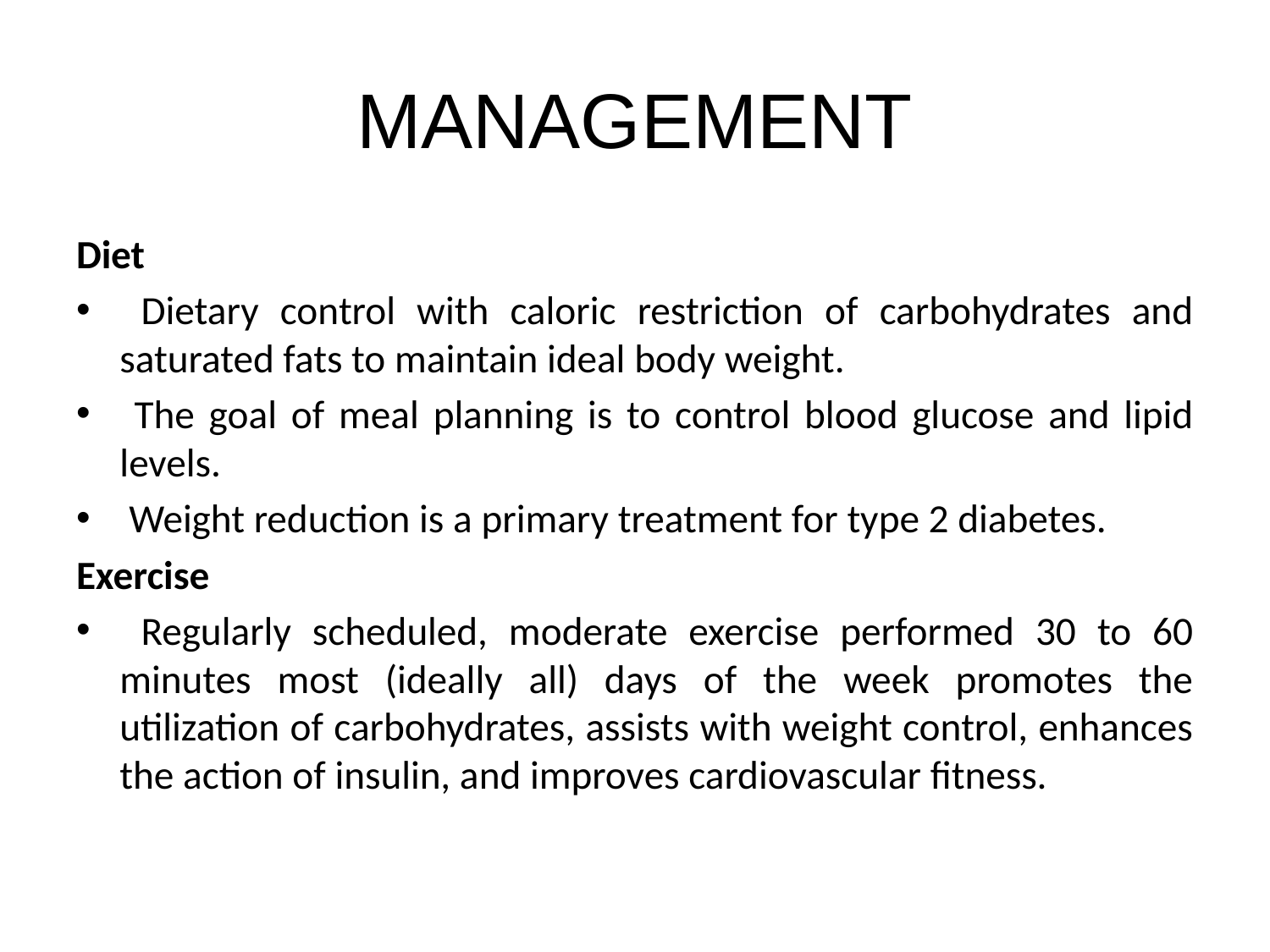

# MANAGEMENT
Diet
 Dietary control with caloric restriction of carbohydrates and saturated fats to maintain ideal body weight.
 The goal of meal planning is to control blood glucose and lipid levels.
 Weight reduction is a primary treatment for type 2 diabetes.
Exercise
 Regularly scheduled, moderate exercise performed 30 to 60 minutes most (ideally all) days of the week promotes the utilization of carbohydrates, assists with weight control, enhances the action of insulin, and improves cardiovascular fitness.